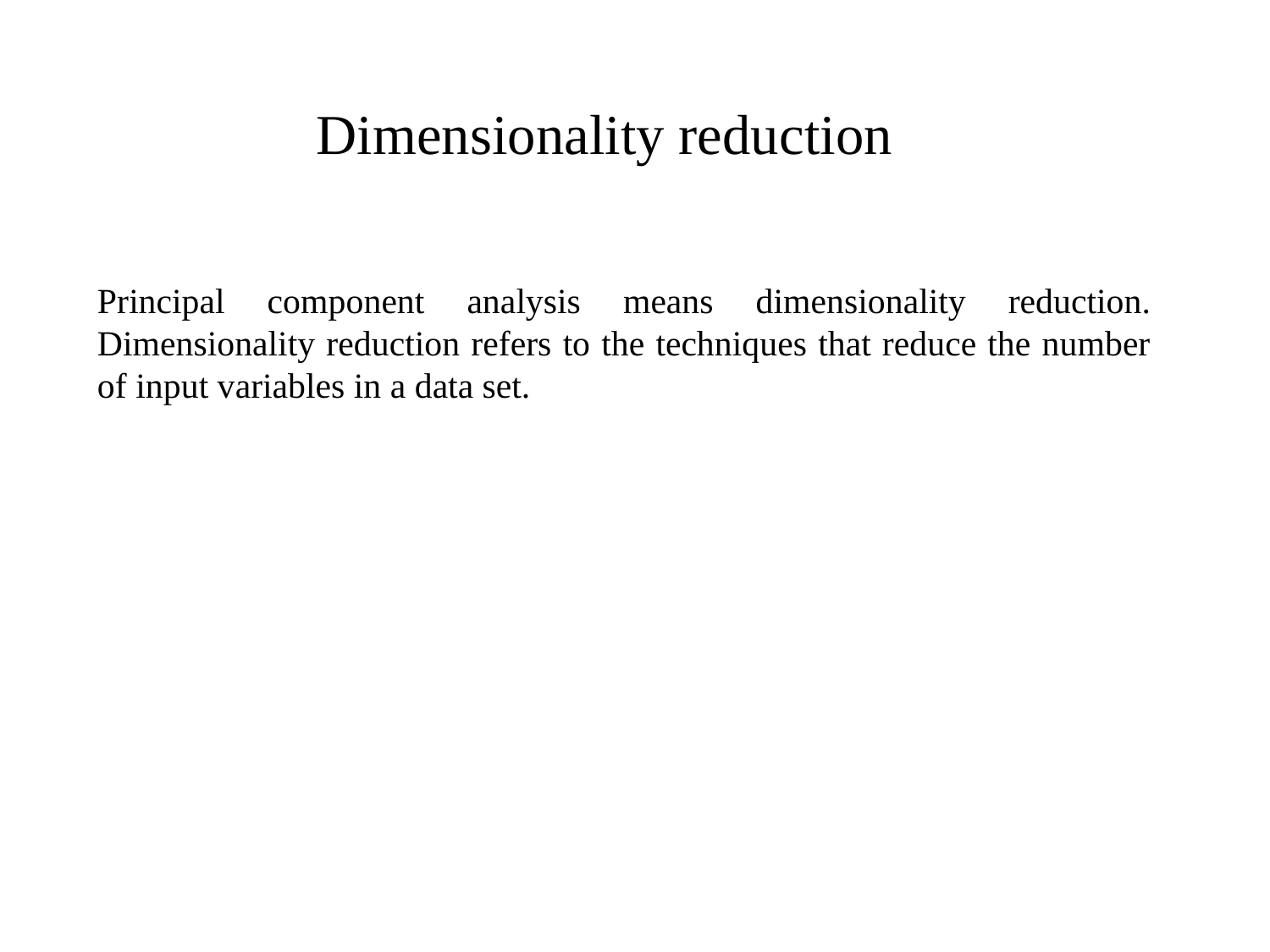

# Dimensionality reduction

Principal component analysis means dimensionality reduction. Dimensionality reduction refers to the techniques that reduce the number of input variables in a data set.